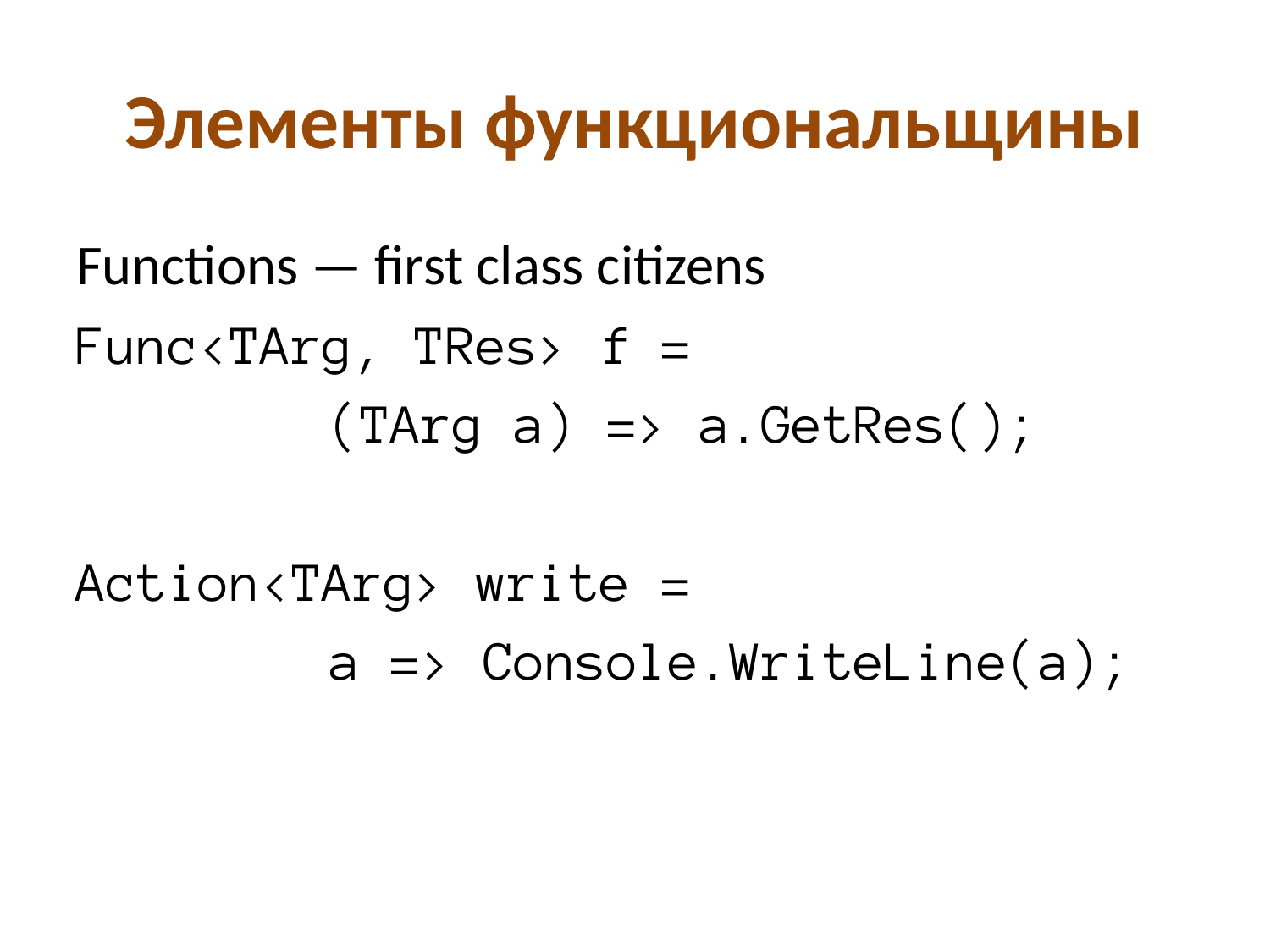

# Элементы функциональщины
Functions — first class citizens
Func<TArg, TRes> f =
		(TArg a) => a.GetRes();

Action<TArg> write =
		a => Console.WriteLine(a);